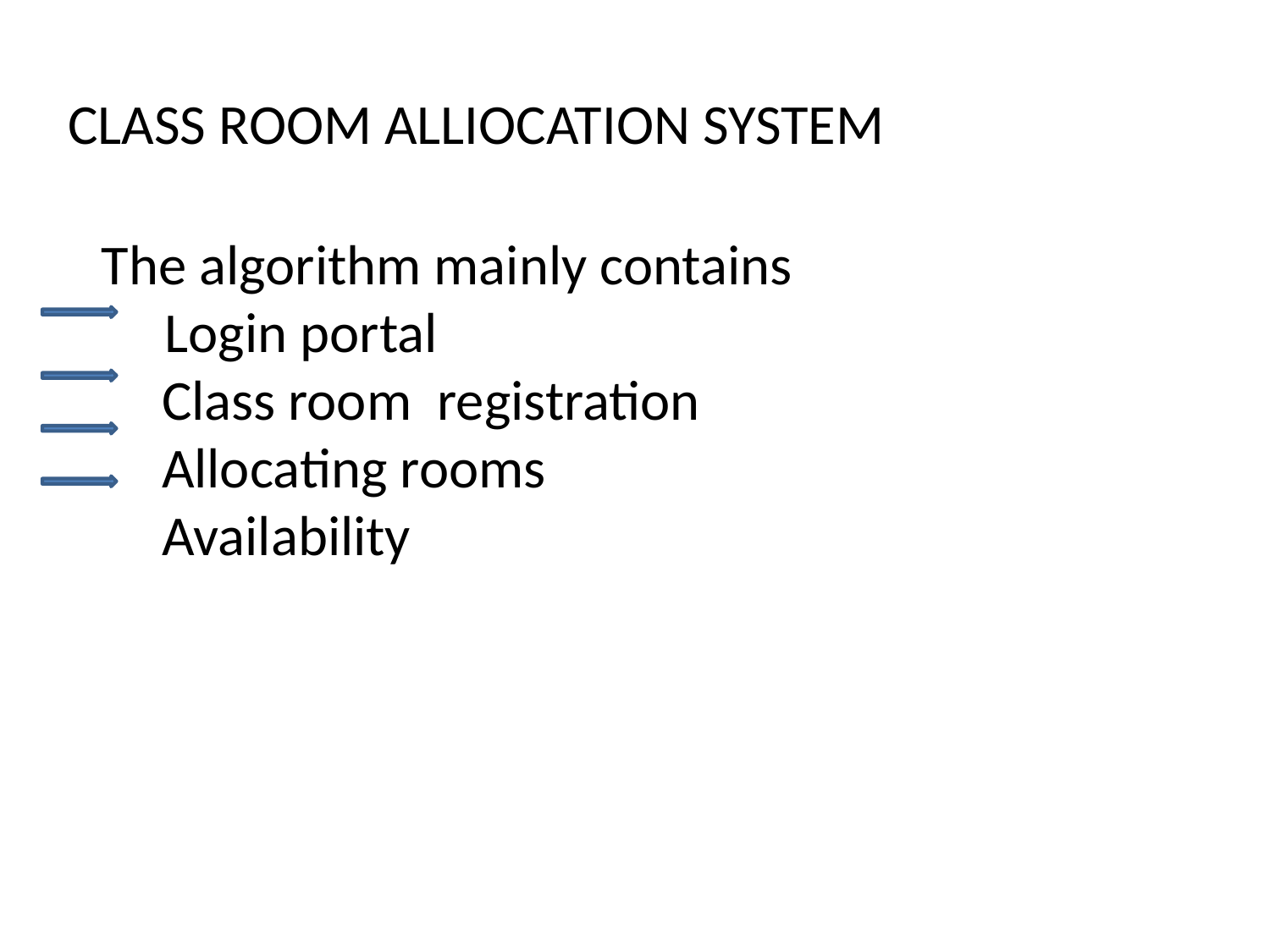

CLASS ROOM ALLIOCATION SYSTEM
  The algorithm mainly contains
       Login portal
	   Class room  registration
	   Allocating rooms
	   Availability